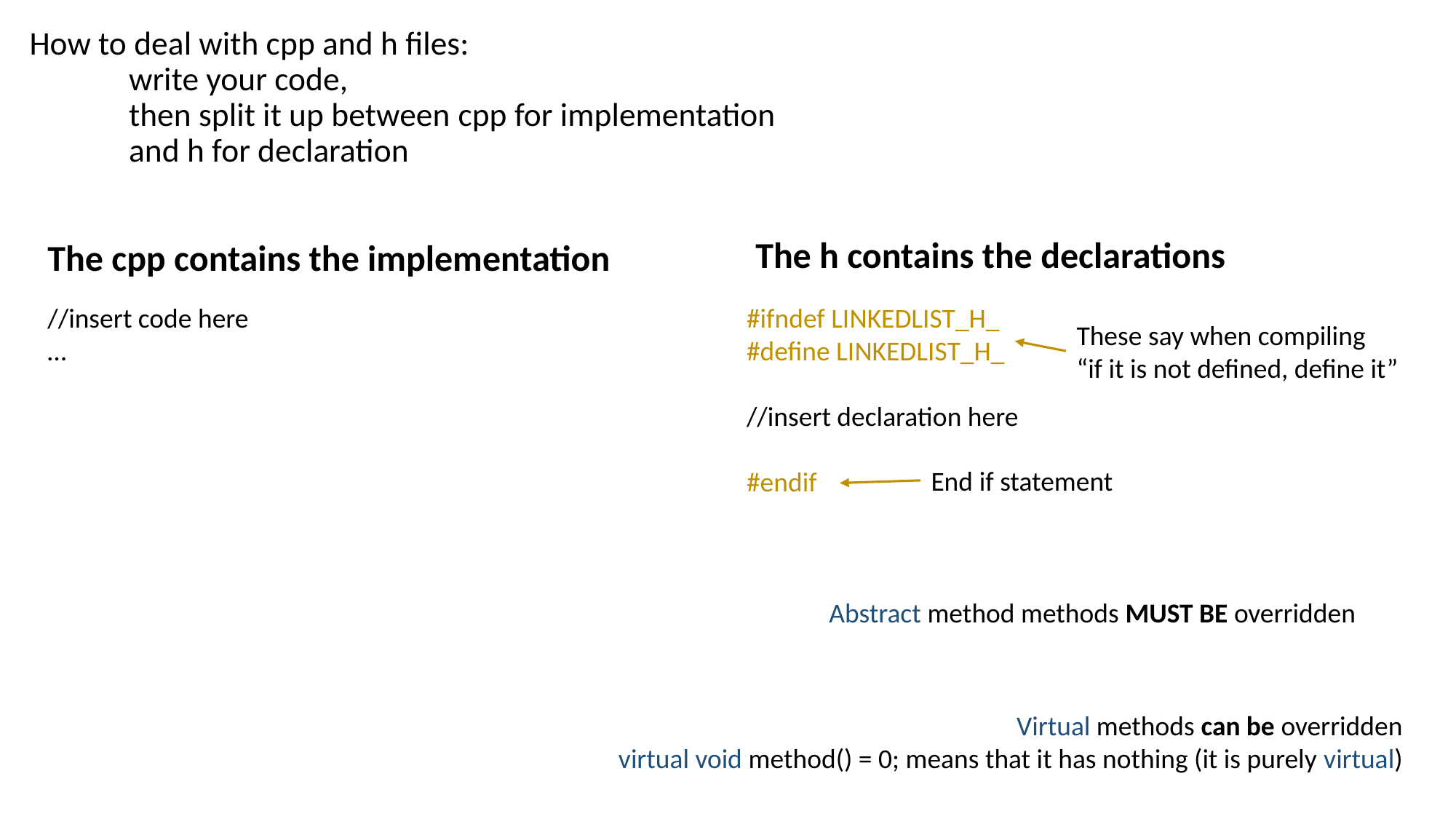

# How to deal with cpp and h files: write your code, then split it up between cpp for implementation and h for declaration
The cpp contains the implementation
The h contains the declarations
//insert code here
…
#ifndef LINKEDLIST_H_
#define LINKEDLIST_H_

//insert declaration here

#endif
These say when compiling
“if it is not defined, define it”
End if statement
Abstract method methods MUST BE overridden
Virtual methods can be overridden
	 virtual void method() = 0; means that it has nothing (it is purely virtual)